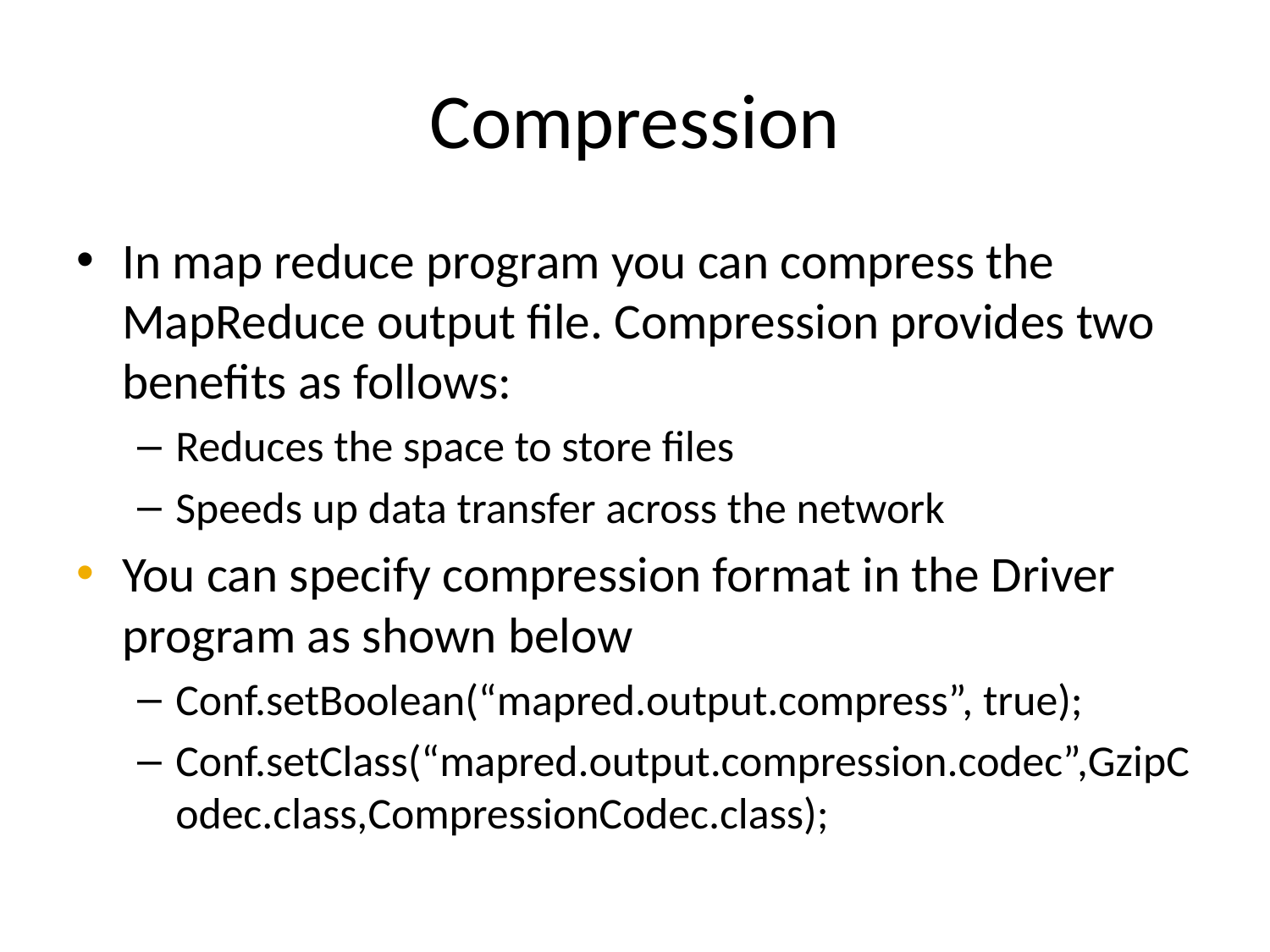

# Compression
In map reduce program you can compress the MapReduce output file. Compression provides two benefits as follows:
Reduces the space to store files
Speeds up data transfer across the network
You can specify compression format in the Driver program as shown below
Conf.setBoolean(“mapred.output.compress”, true);
Conf.setClass(“mapred.output.compression.codec”,GzipCodec.class,CompressionCodec.class);